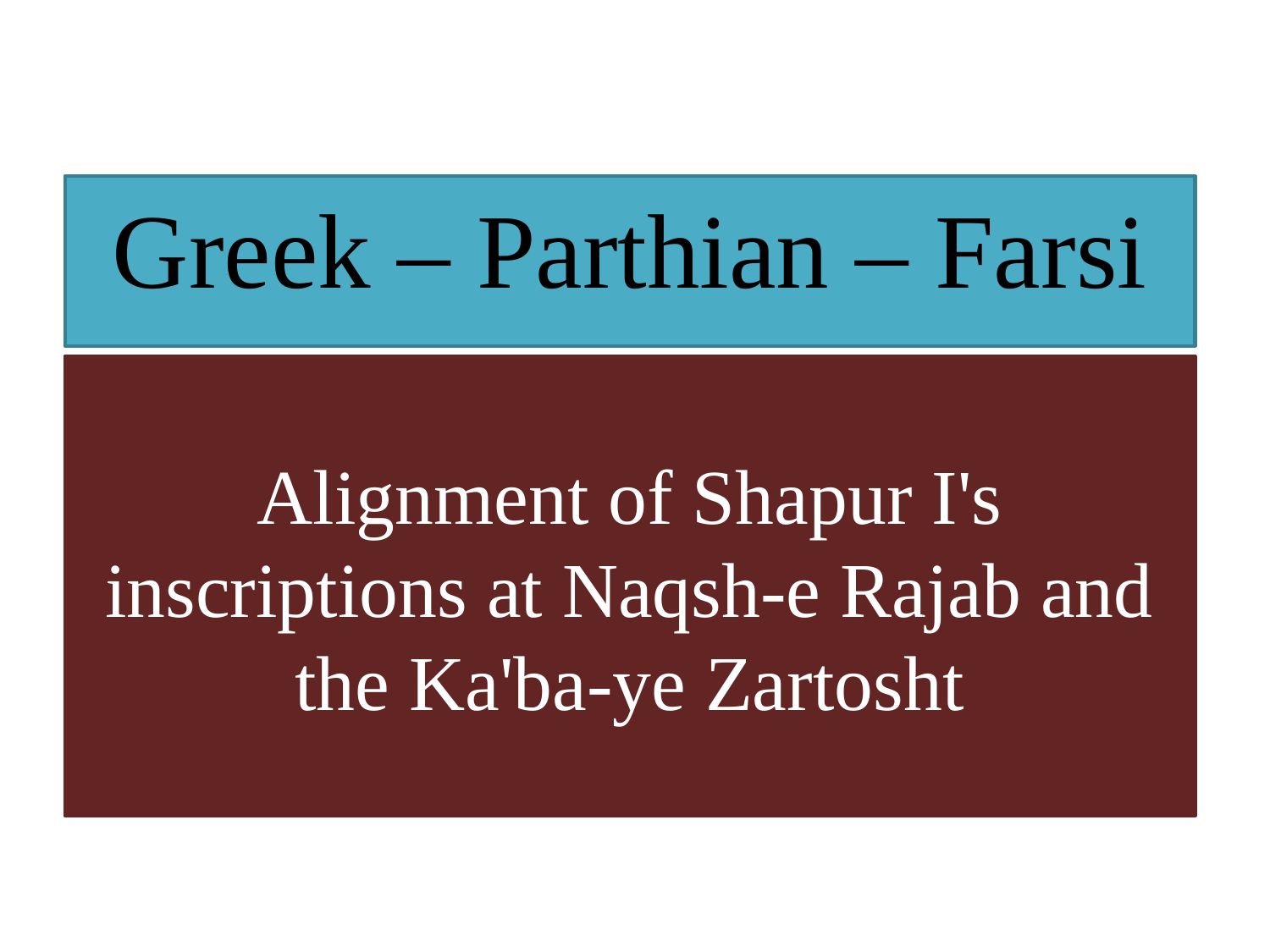

Greek – Parthian – Farsi
# Alignment of Shapur I's inscriptions at Naqsh-e Rajab and the Ka'ba-ye Zartosht